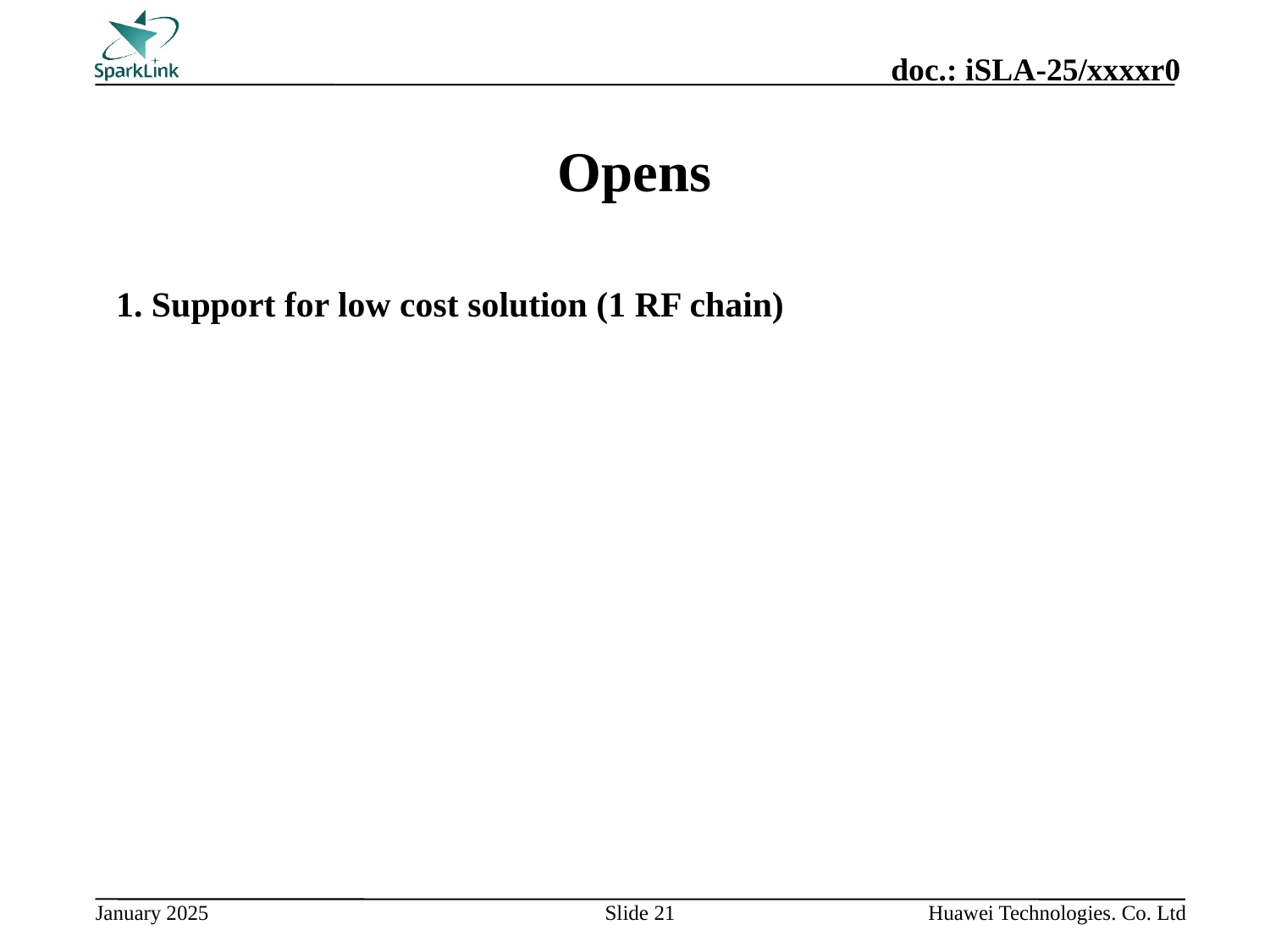

# Opens
1. Support for low cost solution (1 RF chain)

Slide 21